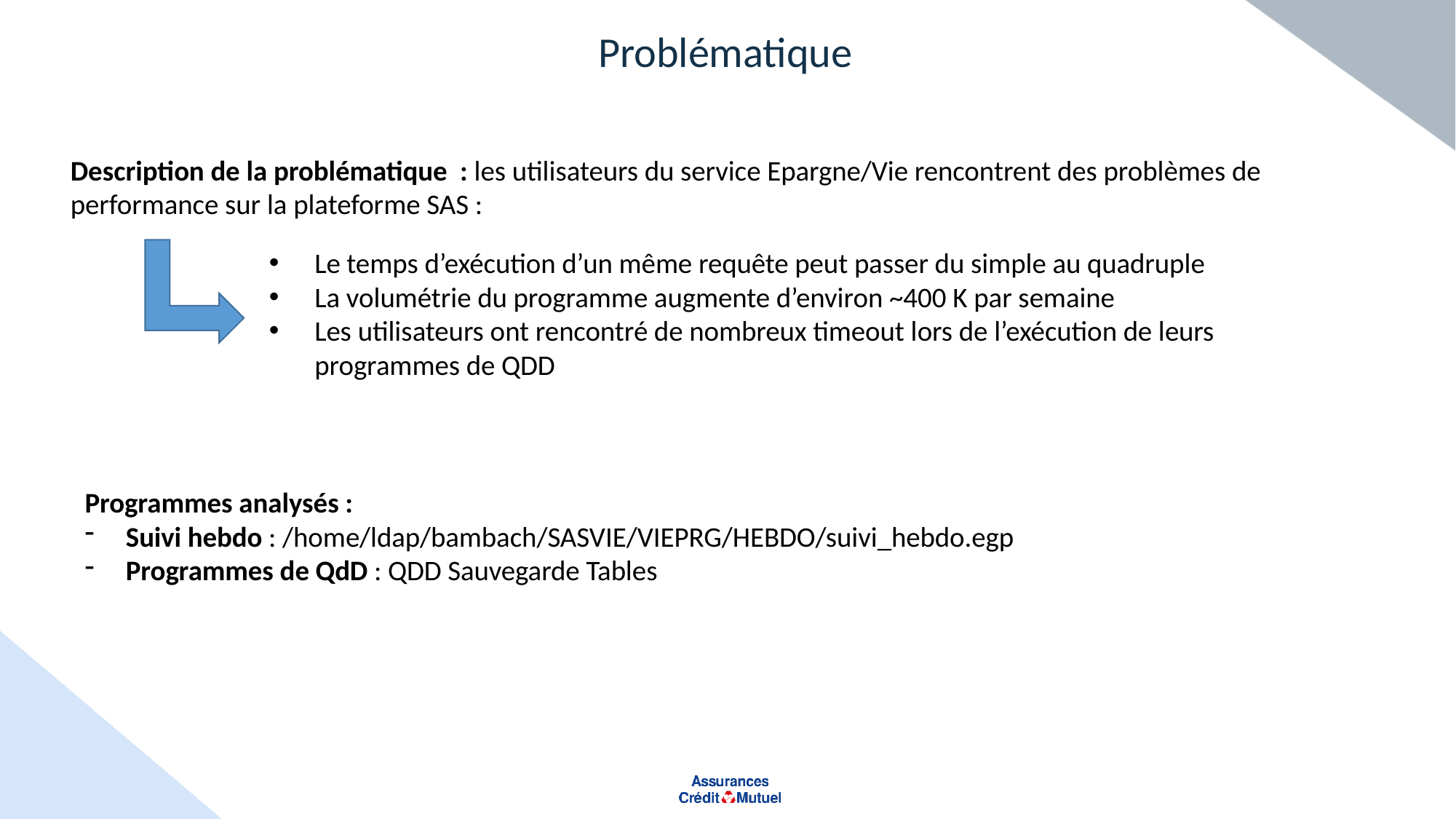

# Problématique
Description de la problématique  : les utilisateurs du service Epargne/Vie rencontrent des problèmes de performance sur la plateforme SAS :
Le temps d’exécution d’un même requête peut passer du simple au quadruple
La volumétrie du programme augmente d’environ ~400 K par semaine
Les utilisateurs ont rencontré de nombreux timeout lors de l’exécution de leurs programmes de QDD

Programmes analysés :
Suivi hebdo : /home/ldap/bambach/SASVIE/VIEPRG/HEBDO/suivi_hebdo.egp
Programmes de QdD : QDD Sauvegarde Tables